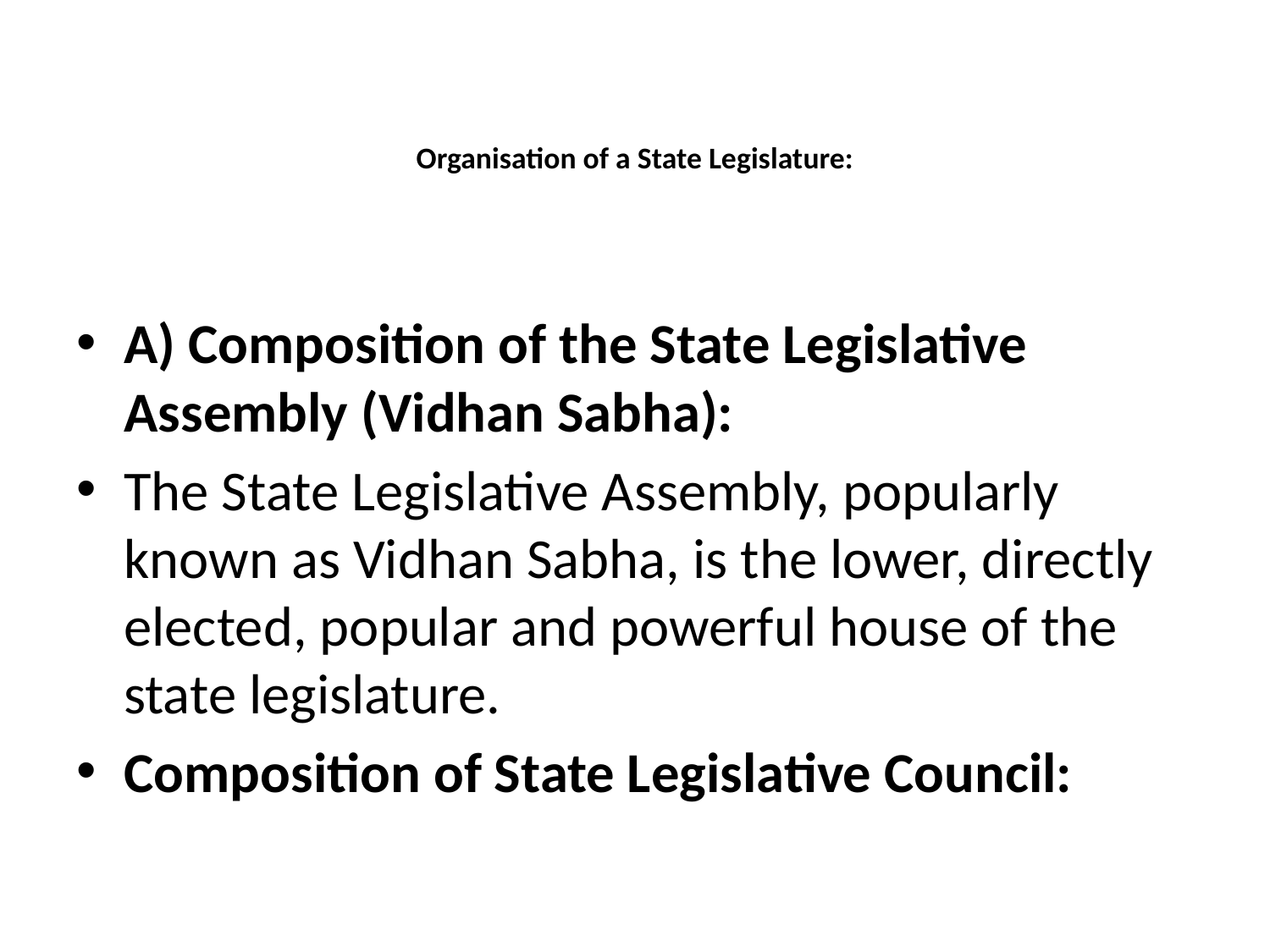

# Organisation of a State Legislature:

A) Composition of the State Legislative Assembly (Vidhan Sabha):
The State Legislative Assembly, popularly known as Vidhan Sabha, is the lower, directly elected, popular and powerful house of the state legislature.
Composition of State Legislative Council: